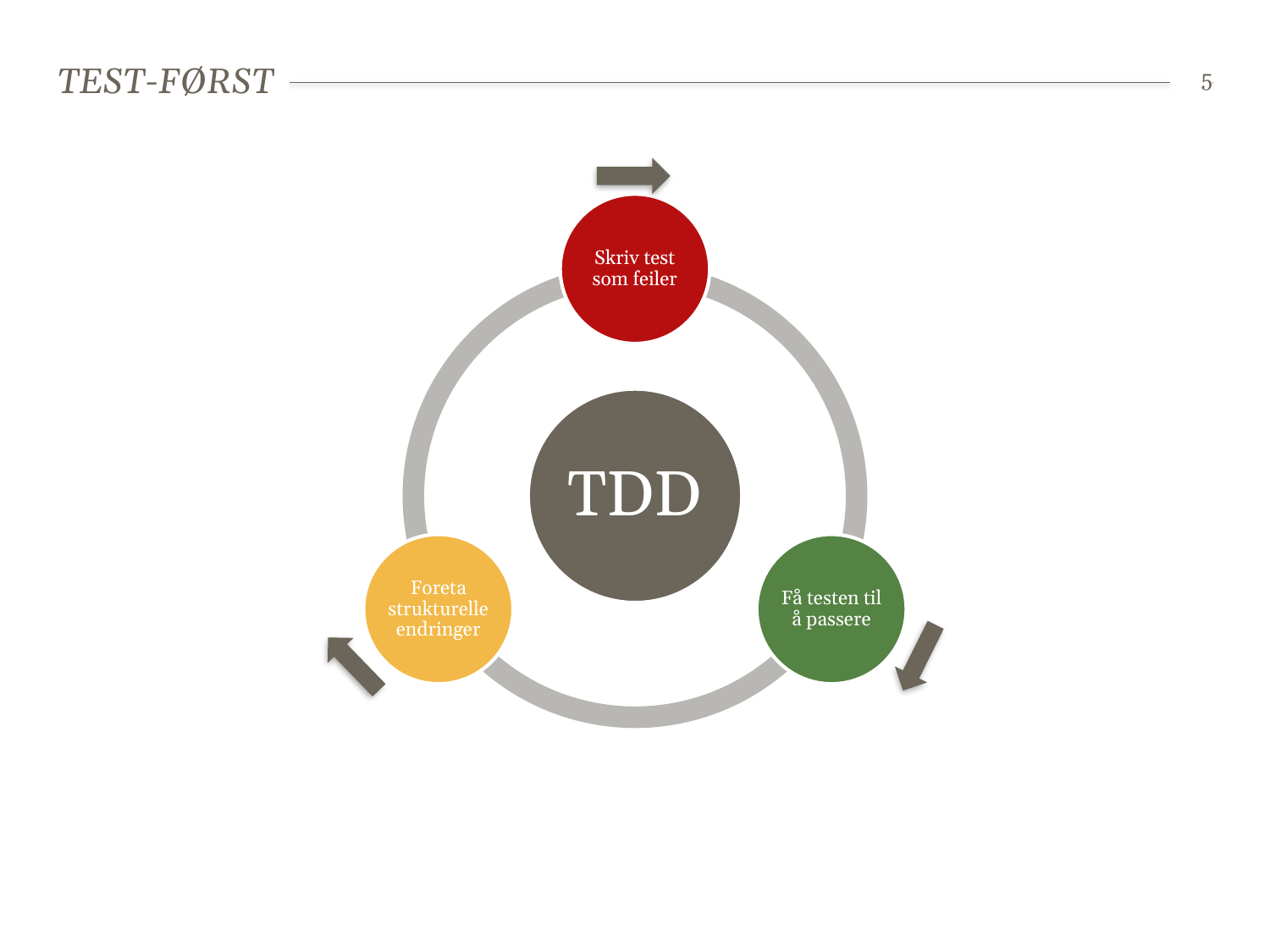

# Test-først
5

TDD
Skriv test som feiler
Få testen til å passere
Foreta strukturelle endringer